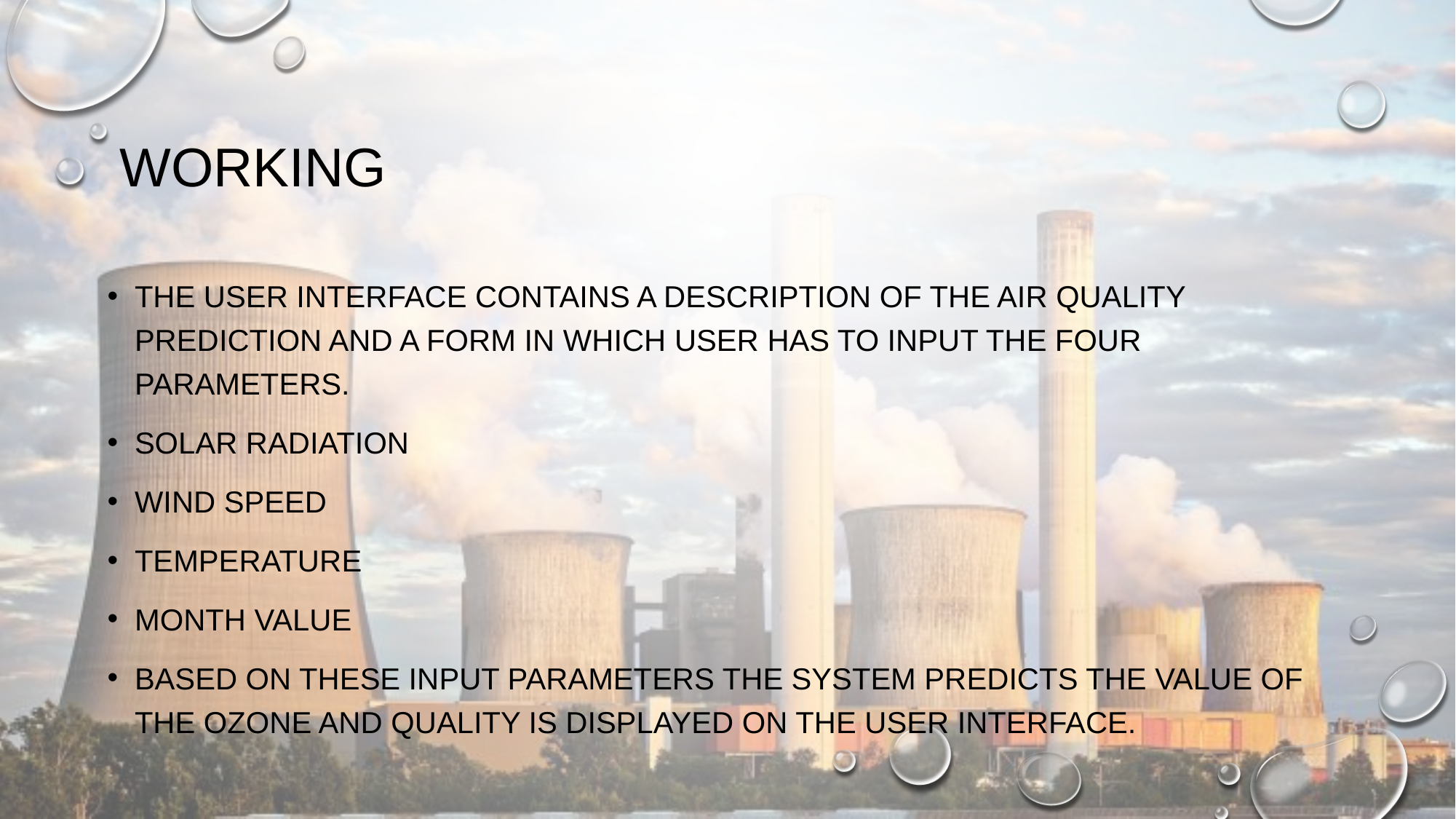

# working
The User Interface contains a description of the Air Quality Prediction and a form in which user has to input the four parameters.
Solar Radiation
Wind Speed
Temperature
Month value
Based on these input parameters the system predicts the value of the ozone and quality is displayed on the user interface.